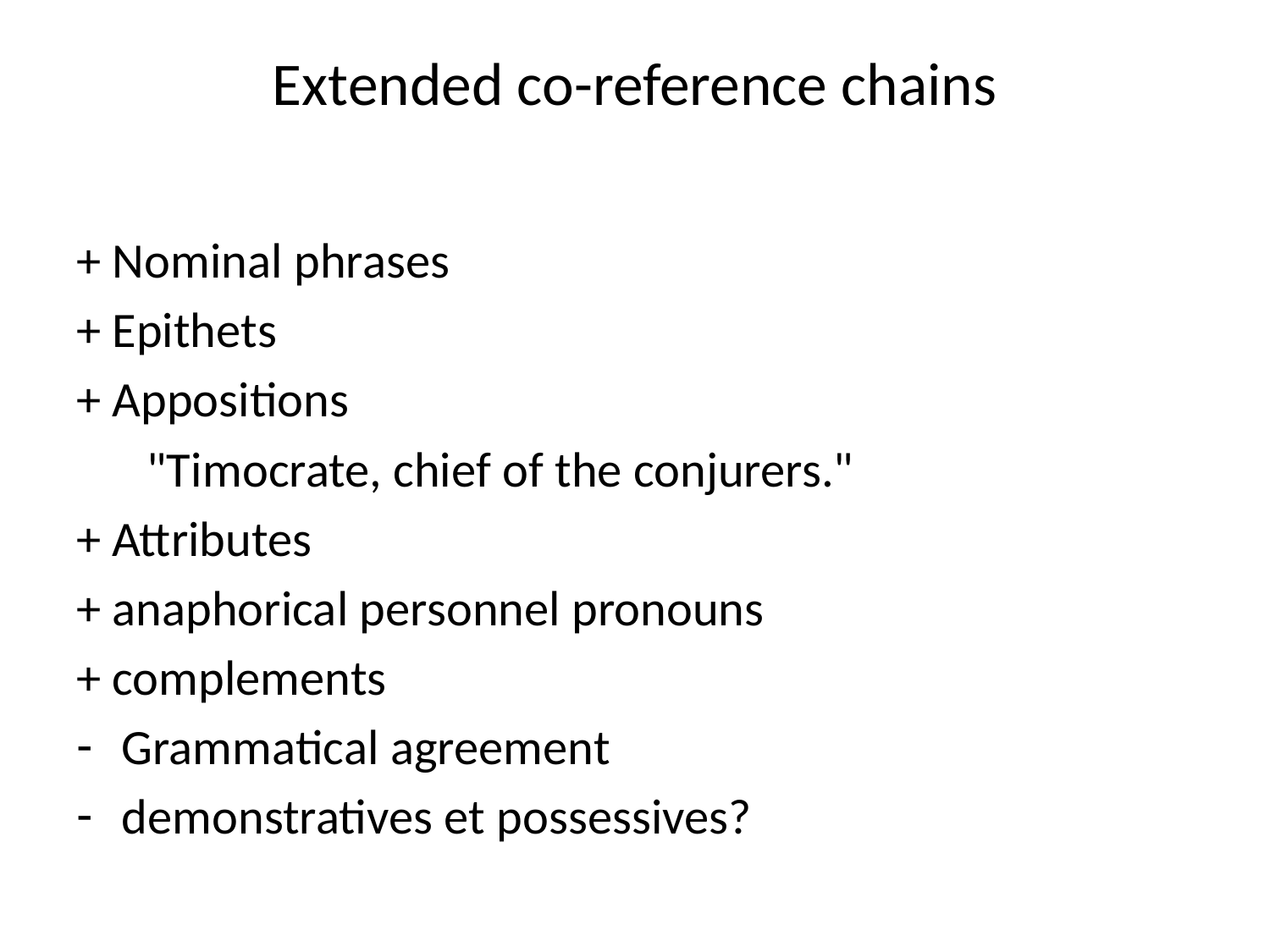

# Extended co-reference chains
+ Nominal phrases
+ Epithets
+ Appositions
"Timocrate, chief of the conjurers."
+ Attributes
+ anaphorical personnel pronouns
+ complements
Grammatical agreement
demonstratives et possessives?